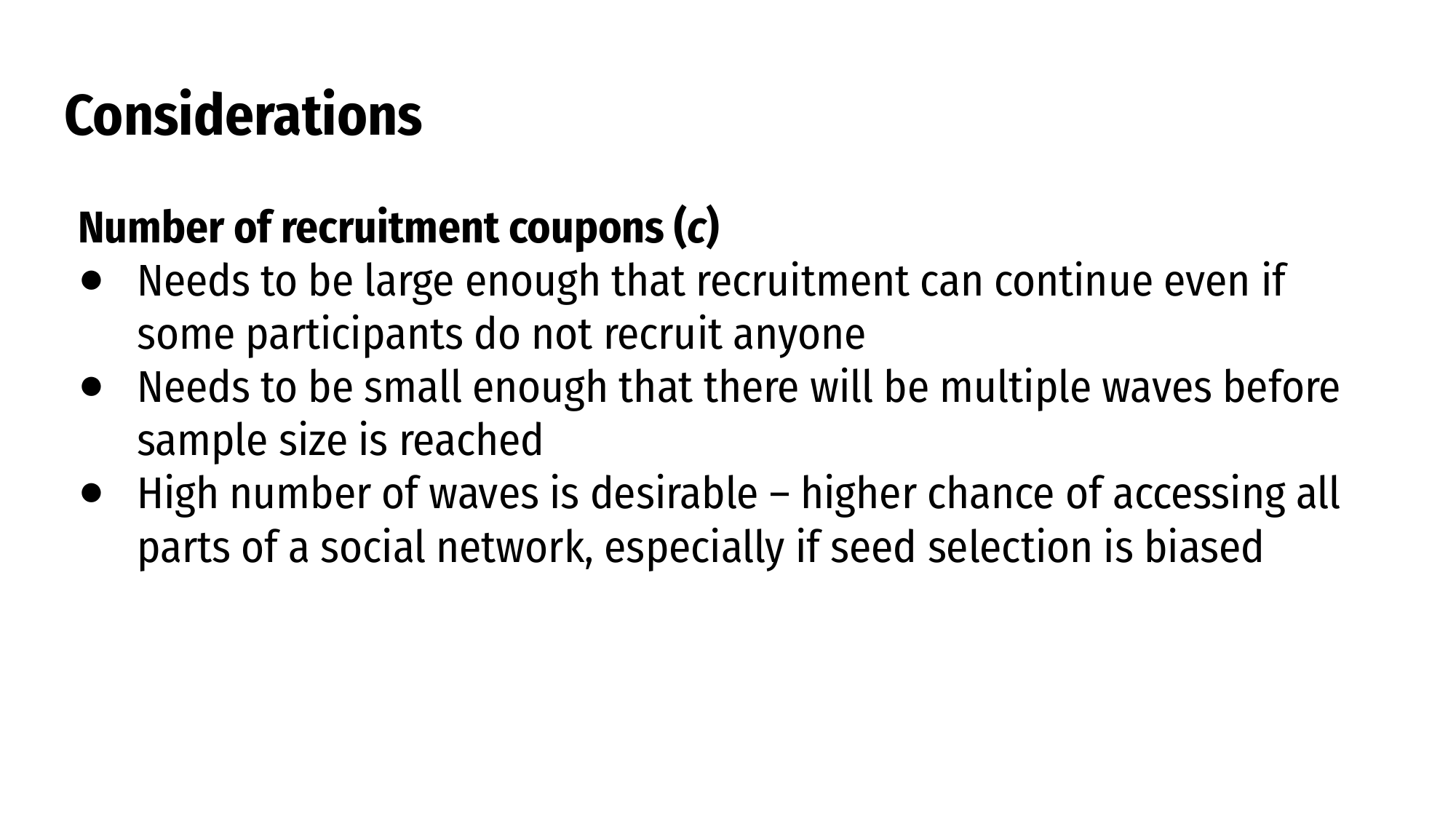

# Considerations
Number of recruitment coupons (c)
Needs to be large enough that recruitment can continue even if some participants do not recruit anyone
Needs to be small enough that there will be multiple waves before sample size is reached
High number of waves is desirable – higher chance of accessing all parts of a social network, especially if seed selection is biased